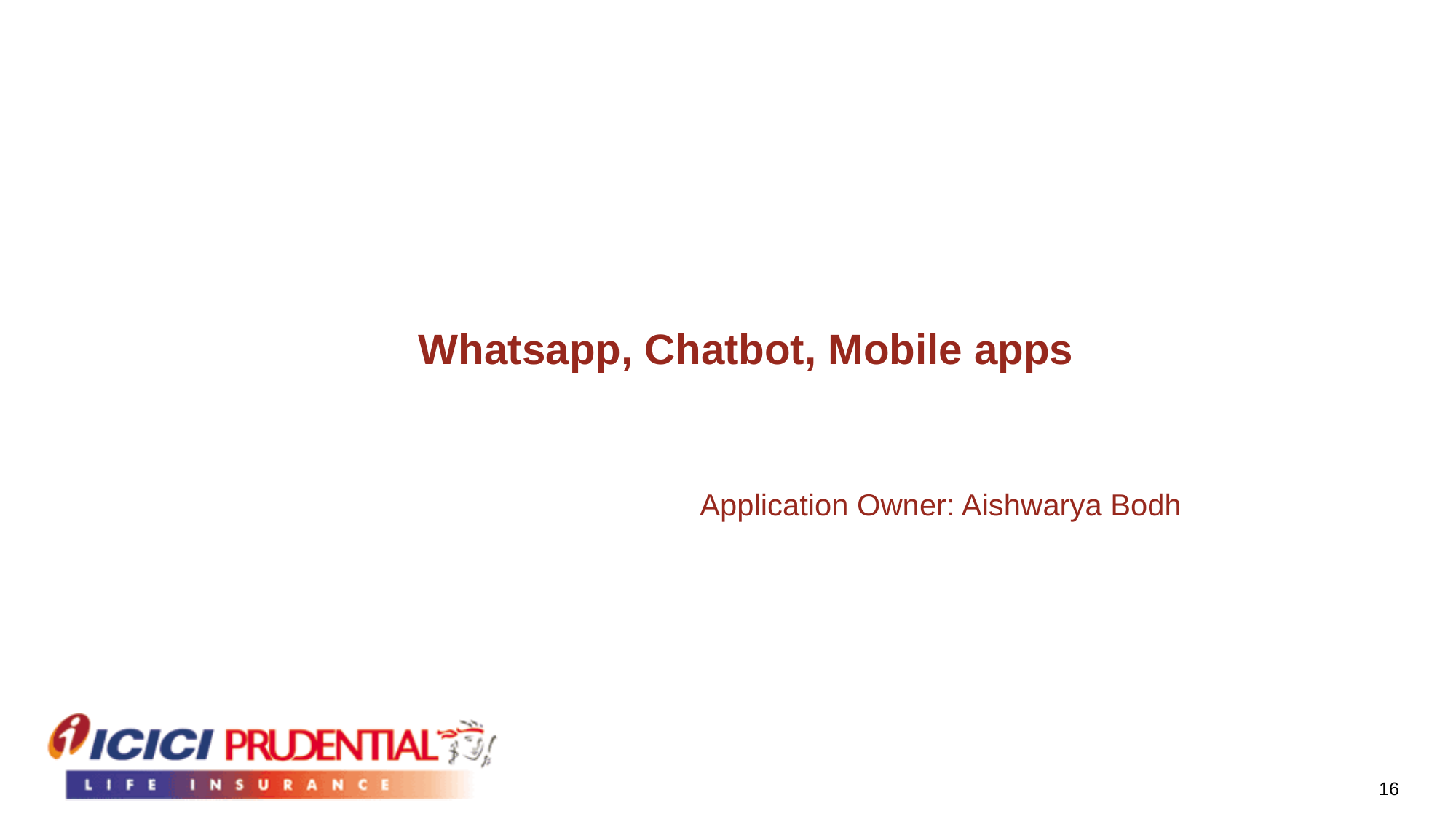

Whatsapp, Chatbot, Mobile apps

Application Owner: Aishwarya Bodh

16